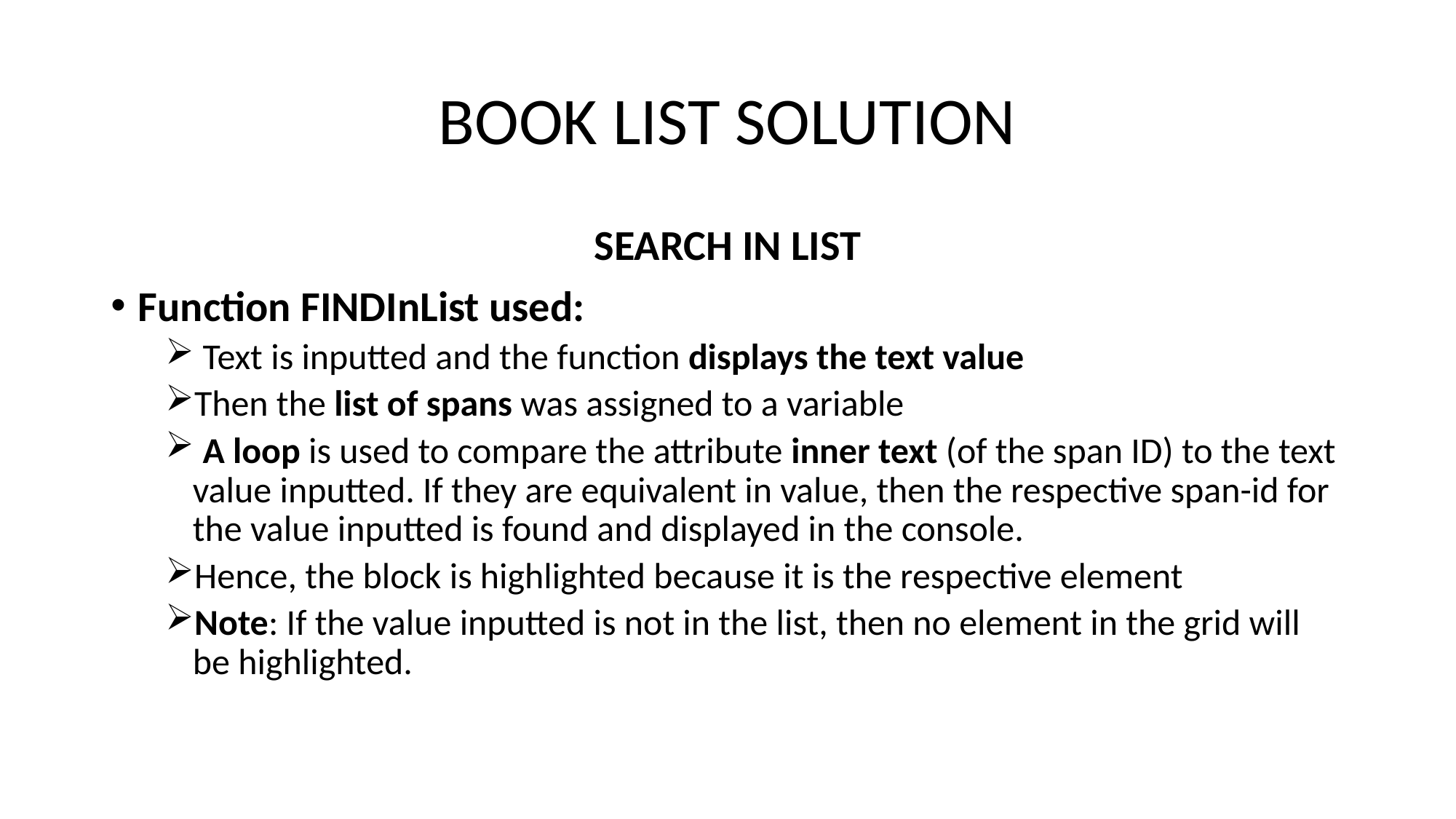

# BOOK LIST SOLUTION
SEARCH IN LIST
Function FINDInList used:
 Text is inputted and the function displays the text value
Then the list of spans was assigned to a variable
 A loop is used to compare the attribute inner text (of the span ID) to the text value inputted. If they are equivalent in value, then the respective span-id for the value inputted is found and displayed in the console.
Hence, the block is highlighted because it is the respective element
Note: If the value inputted is not in the list, then no element in the grid will be highlighted.